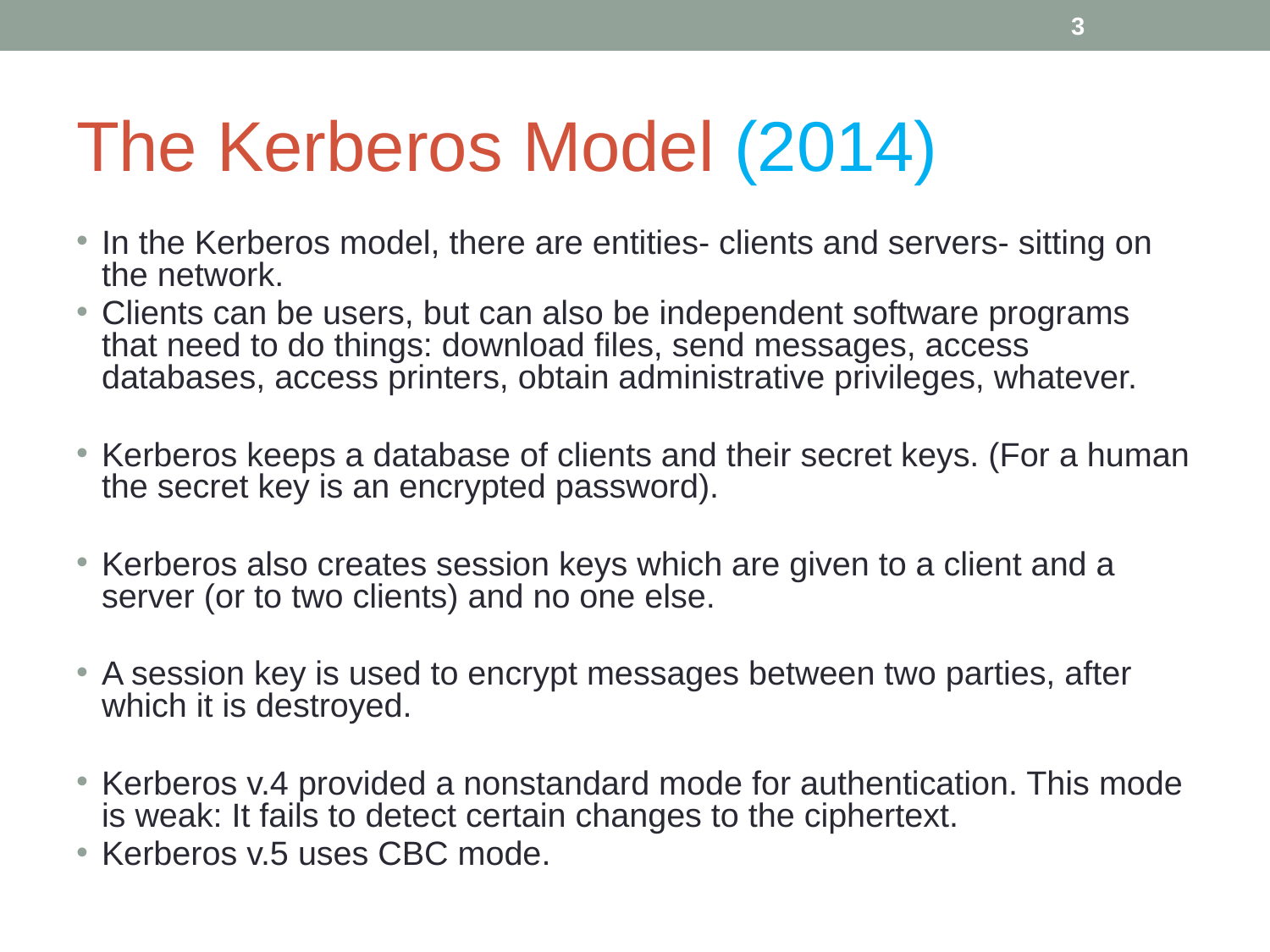

3
# The Kerberos Model (2014)
In the Kerberos model, there are entities- clients and servers- sitting on the network.
Clients can be users, but can also be independent software programs that need to do things: download files, send messages, access databases, access printers, obtain administrative privileges, whatever.

Kerberos keeps a database of clients and their secret keys. (For a human the secret key is an encrypted password).

Kerberos also creates session keys which are given to a client and a server (or to two clients) and no one else.

A session key is used to encrypt messages between two parties, after which it is destroyed.

Kerberos v.4 provided a nonstandard mode for authentication. This mode is weak: It fails to detect certain changes to the ciphertext.
Kerberos v.5 uses CBC mode.